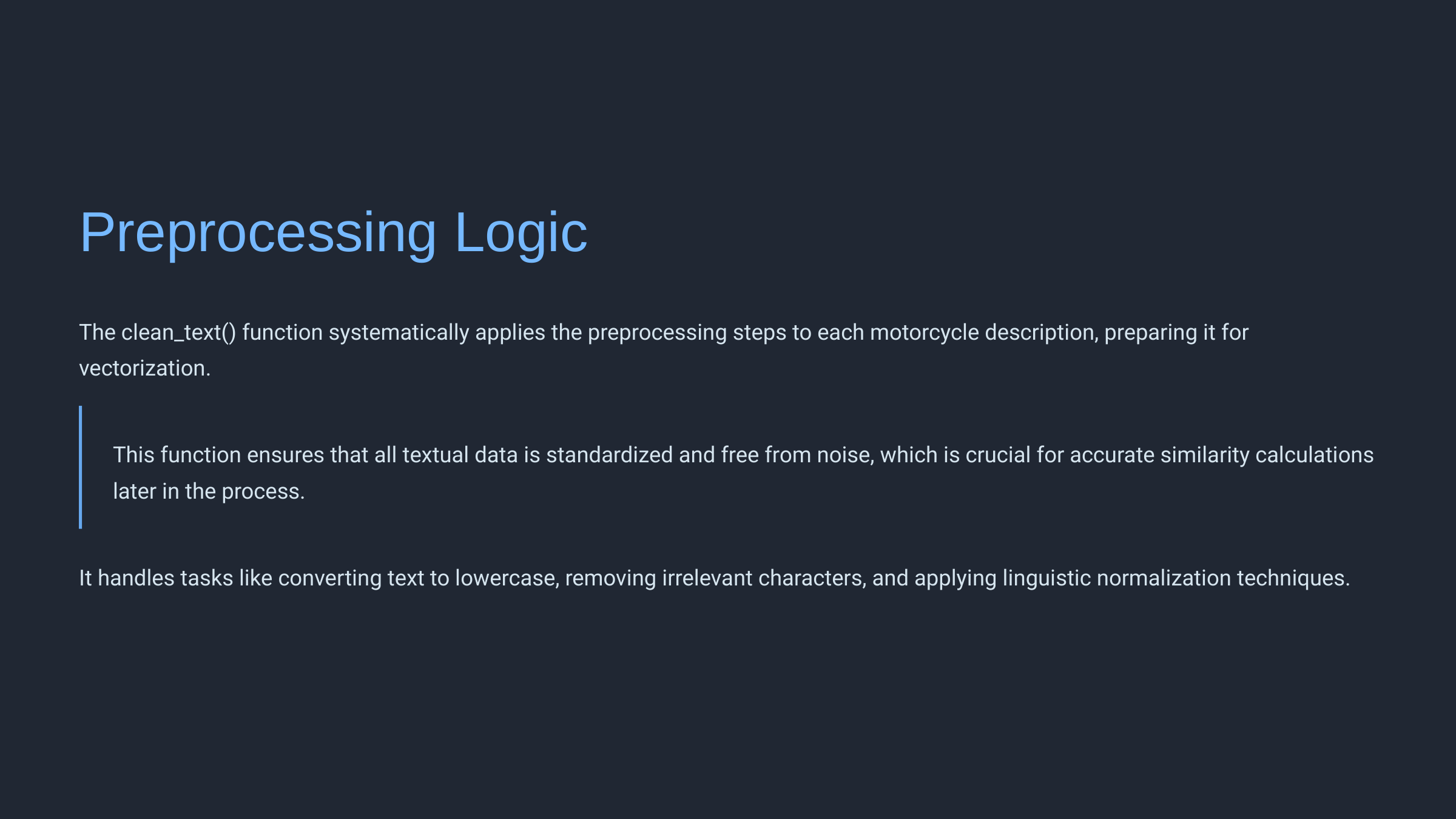

Preprocessing Logic
The clean_text() function systematically applies the preprocessing steps to each motorcycle description, preparing it for vectorization.

This function ensures that all textual data is standardized and free from noise, which is crucial for accurate similarity calculations later in the process.
It handles tasks like converting text to lowercase, removing irrelevant characters, and applying linguistic normalization techniques.